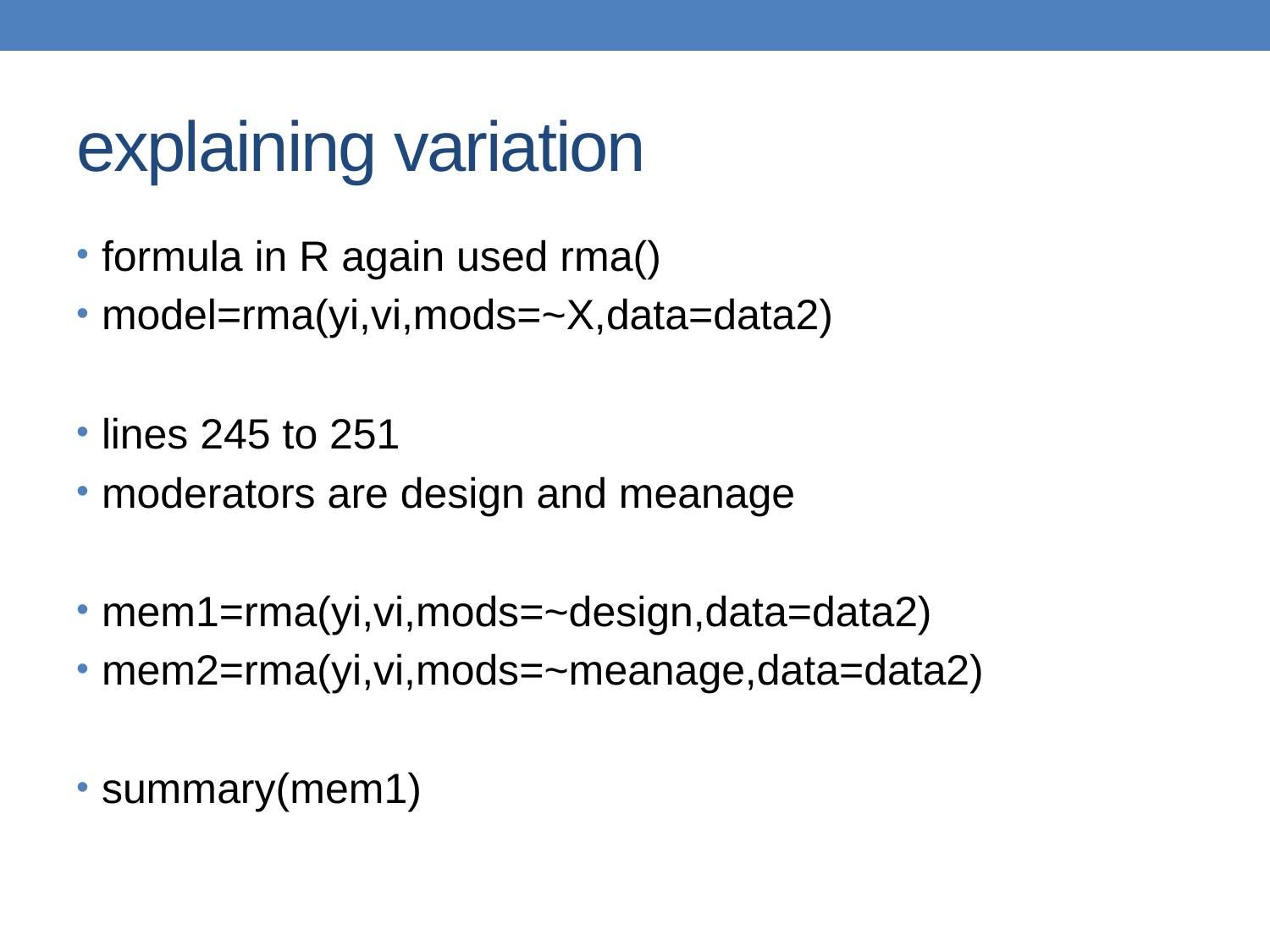

# explaining variation
formula in R again used rma()
model=rma(yi,vi,mods=~X,data=data2)

lines 245 to 251
moderators are design and meanage

mem1=rma(yi,vi,mods=~design,data=data2)
mem2=rma(yi,vi,mods=~meanage,data=data2)

summary(mem1)